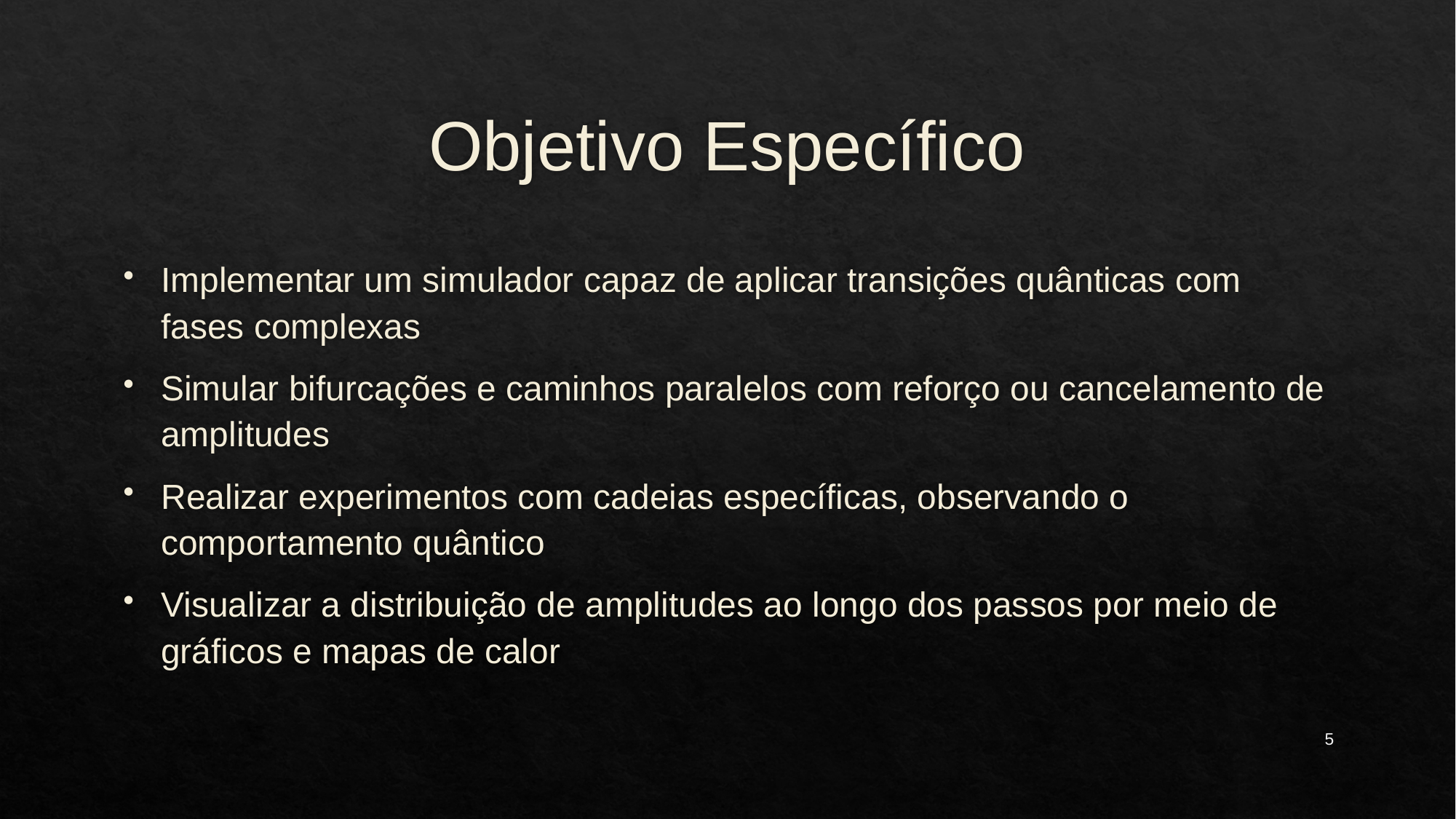

# Objetivo Específico
Implementar um simulador capaz de aplicar transições quânticas com fases complexas
Simular bifurcações e caminhos paralelos com reforço ou cancelamento de amplitudes
Realizar experimentos com cadeias específicas, observando o comportamento quântico
Visualizar a distribuição de amplitudes ao longo dos passos por meio de gráficos e mapas de calor

5